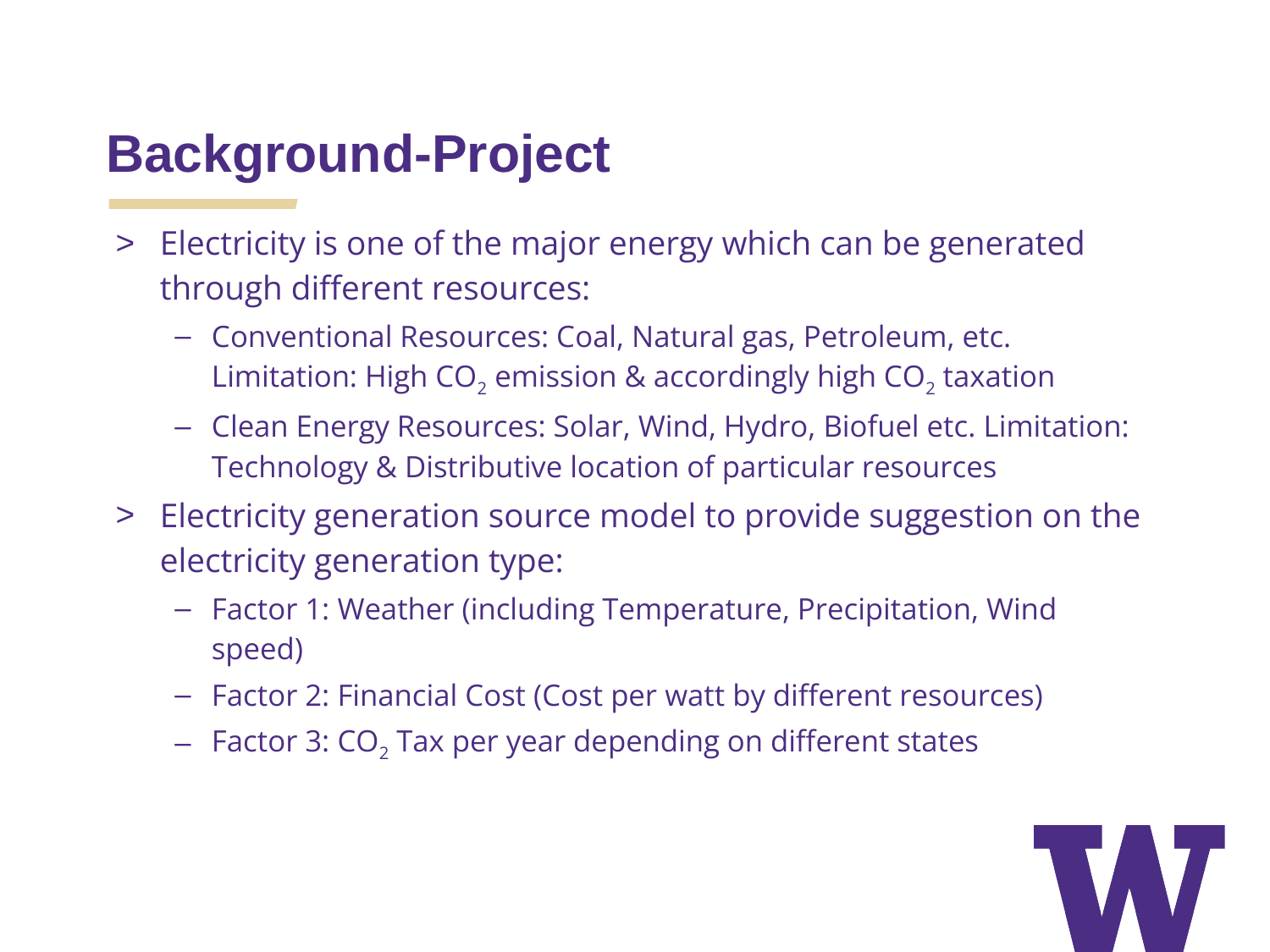

Background-Project
Electricity is one of the major energy which can be generated through different resources:
Conventional Resources: Coal, Natural gas, Petroleum, etc. Limitation: High CO2 emission & accordingly high CO2 taxation
Clean Energy Resources: Solar, Wind, Hydro, Biofuel etc. Limitation: Technology & Distributive location of particular resources
Electricity generation source model to provide suggestion on the electricity generation type:
Factor 1: Weather (including Temperature, Precipitation, Wind speed)
Factor 2: Financial Cost (Cost per watt by different resources)
Factor 3: CO2 Tax per year depending on different states